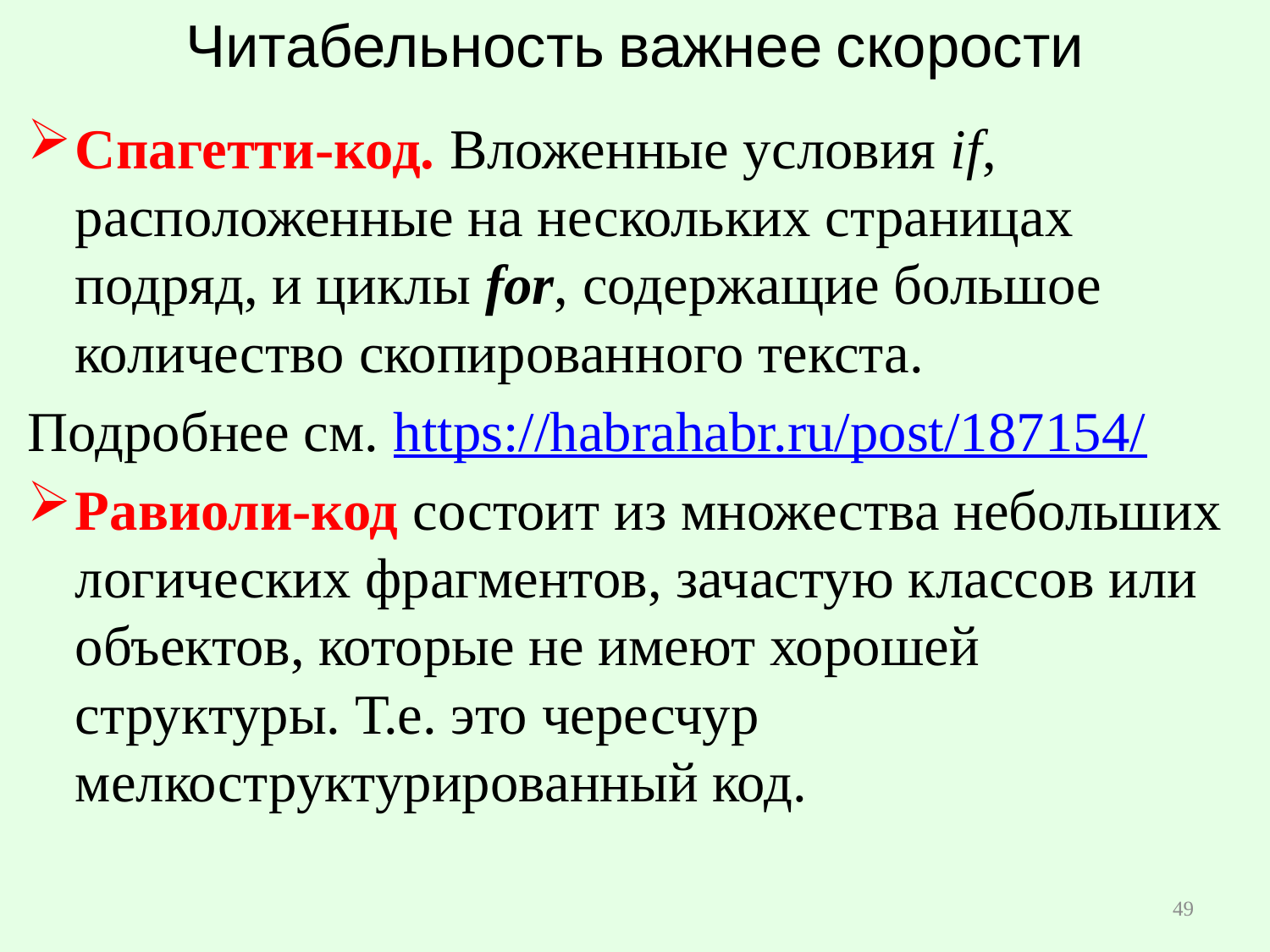

# Читабельность важнее скорости
Спагетти-код. Вложенные условия if, расположенные на нескольких страницах подряд, и циклы for, содержащие большое количество скопированного текста.
Подробнее см. https://habrahabr.ru/post/187154/
Равиоли-код состоит из множества небольших логических фрагментов, зачастую классов или объектов, которые не имеют хорошей структуры. Т.е. это чересчур мелкоструктурированный код.

49